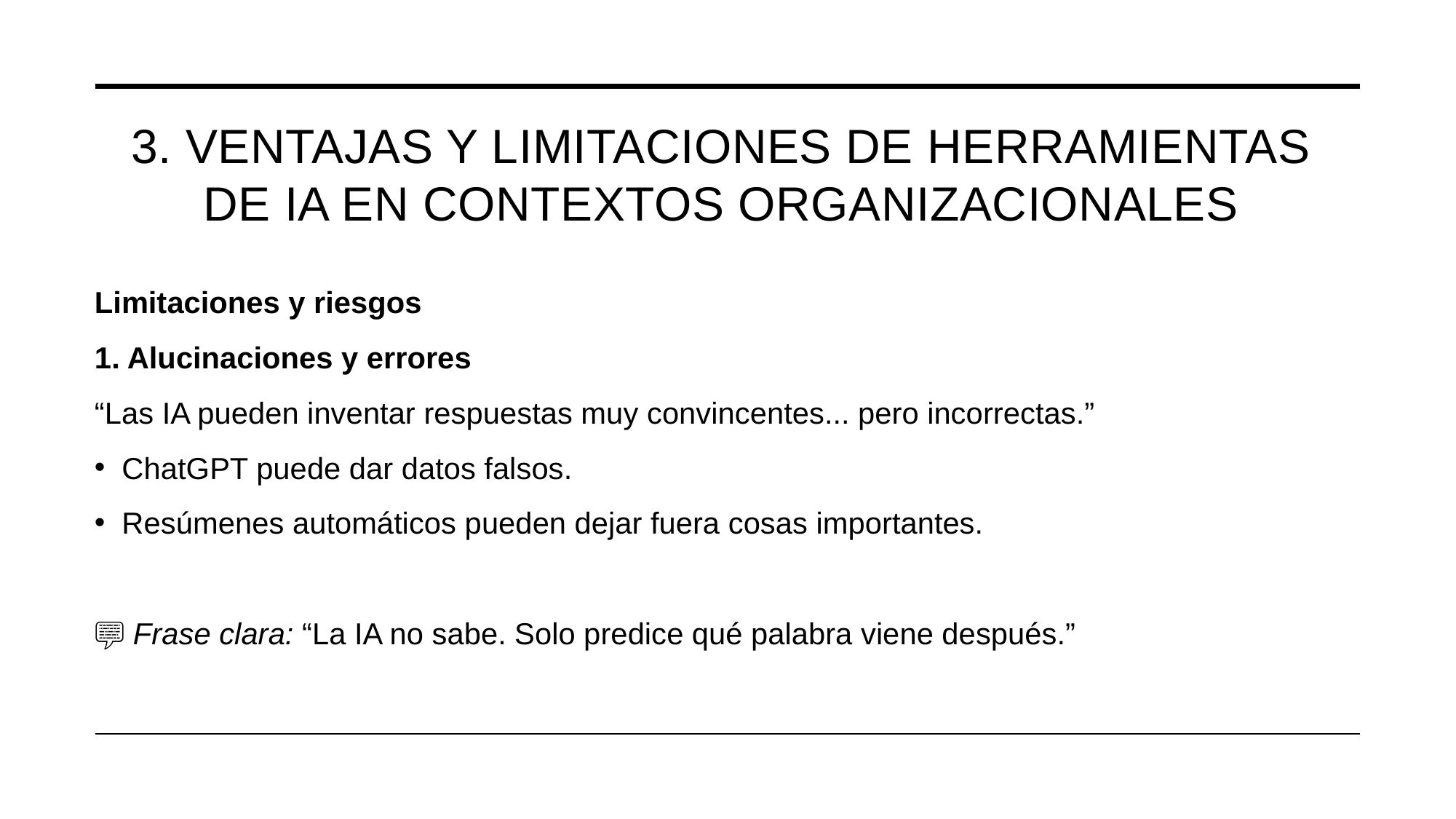

# 3. Ventajas y Limitaciones de herramientas de IA en contextos organizacionales
Limitaciones y riesgos
1. Alucinaciones y errores
“Las IA pueden inventar respuestas muy convincentes... pero incorrectas.”
ChatGPT puede dar datos falsos.
Resúmenes automáticos pueden dejar fuera cosas importantes.

💬 Frase clara: “La IA no sabe. Solo predice qué palabra viene después.”